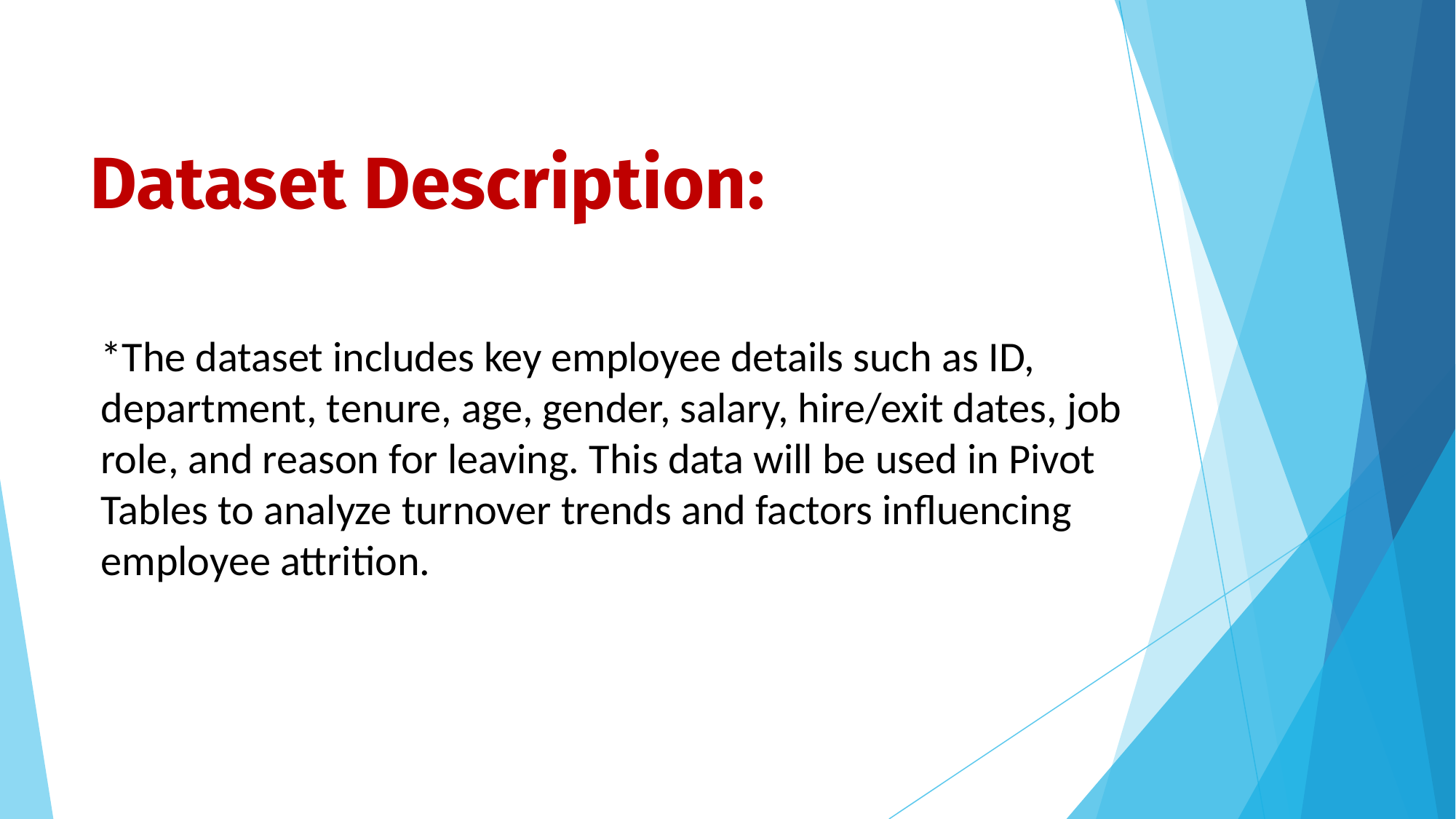

# Dataset Description:

*The dataset includes key employee details such as ID, department, tenure, age, gender, salary, hire/exit dates, job role, and reason for leaving. This data will be used in Pivot Tables to analyze turnover trends and factors influencing employee attrition.